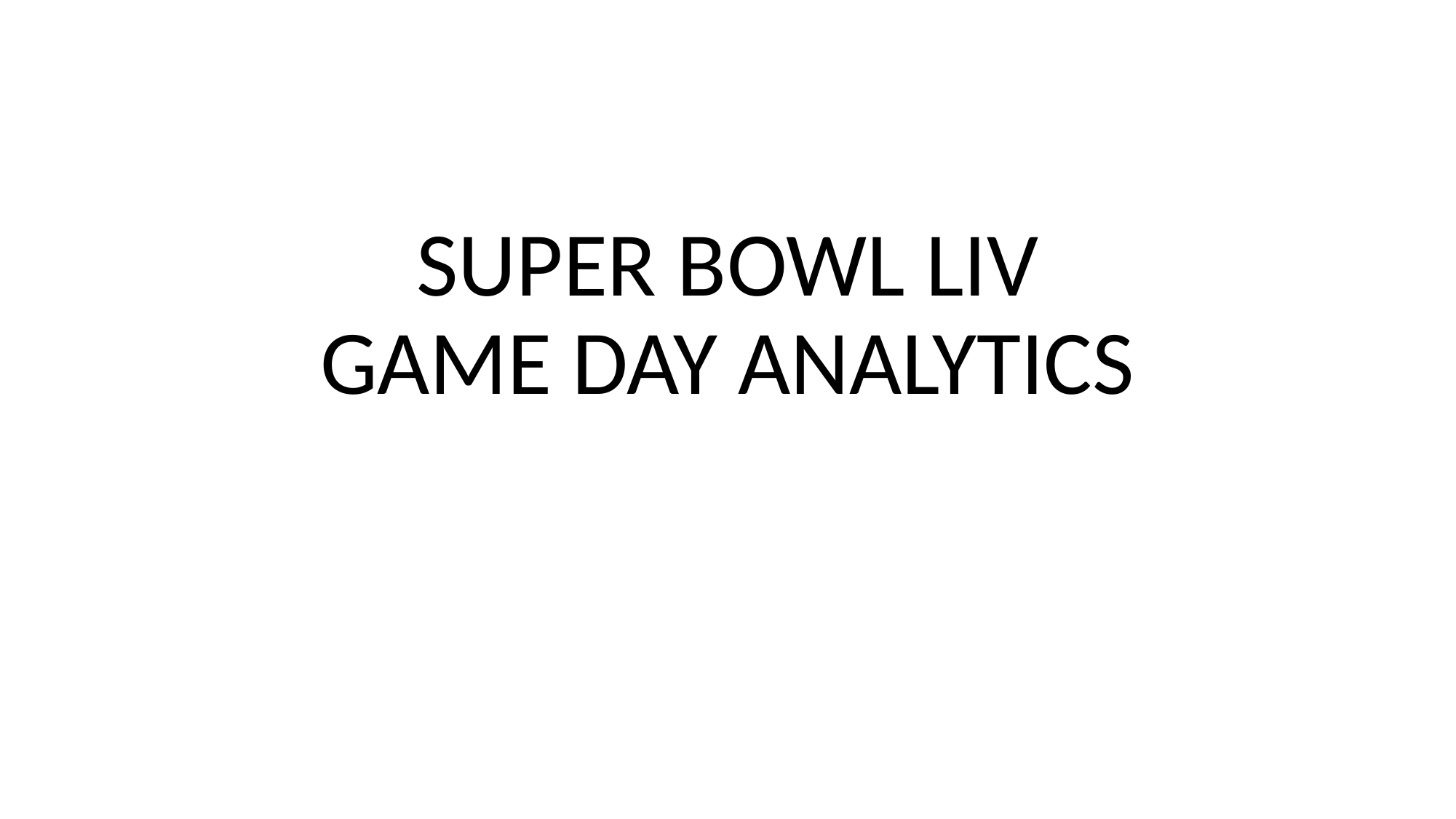

# SUPER BOWL LIV GAME DAY ANALYTICS